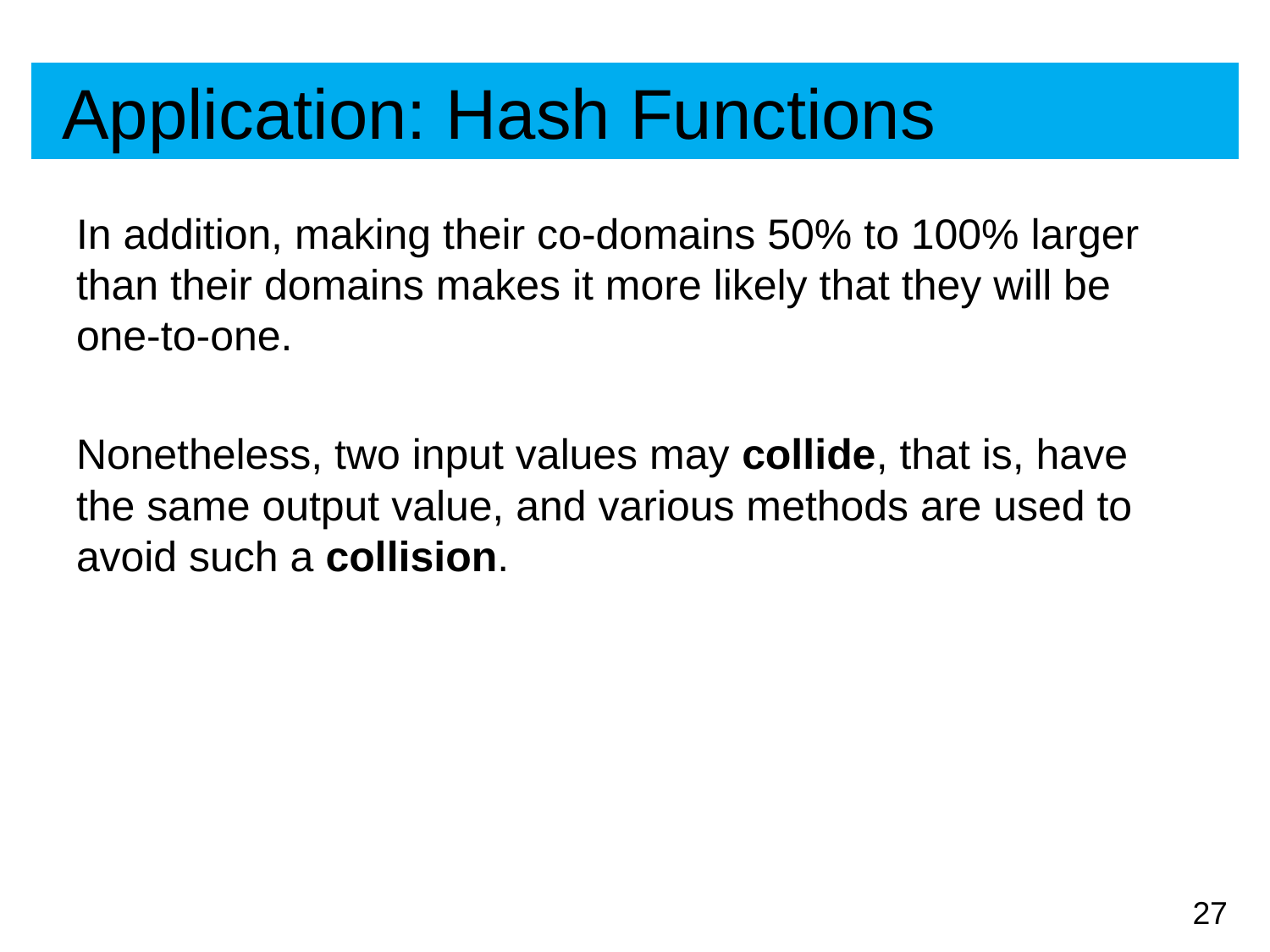

# Application: Hash Functions
In addition, making their co-domains 50% to 100% larger than their domains makes it more likely that they will be one-to-one.

Nonetheless, two input values may collide, that is, have the same output value, and various methods are used to avoid such a collision.